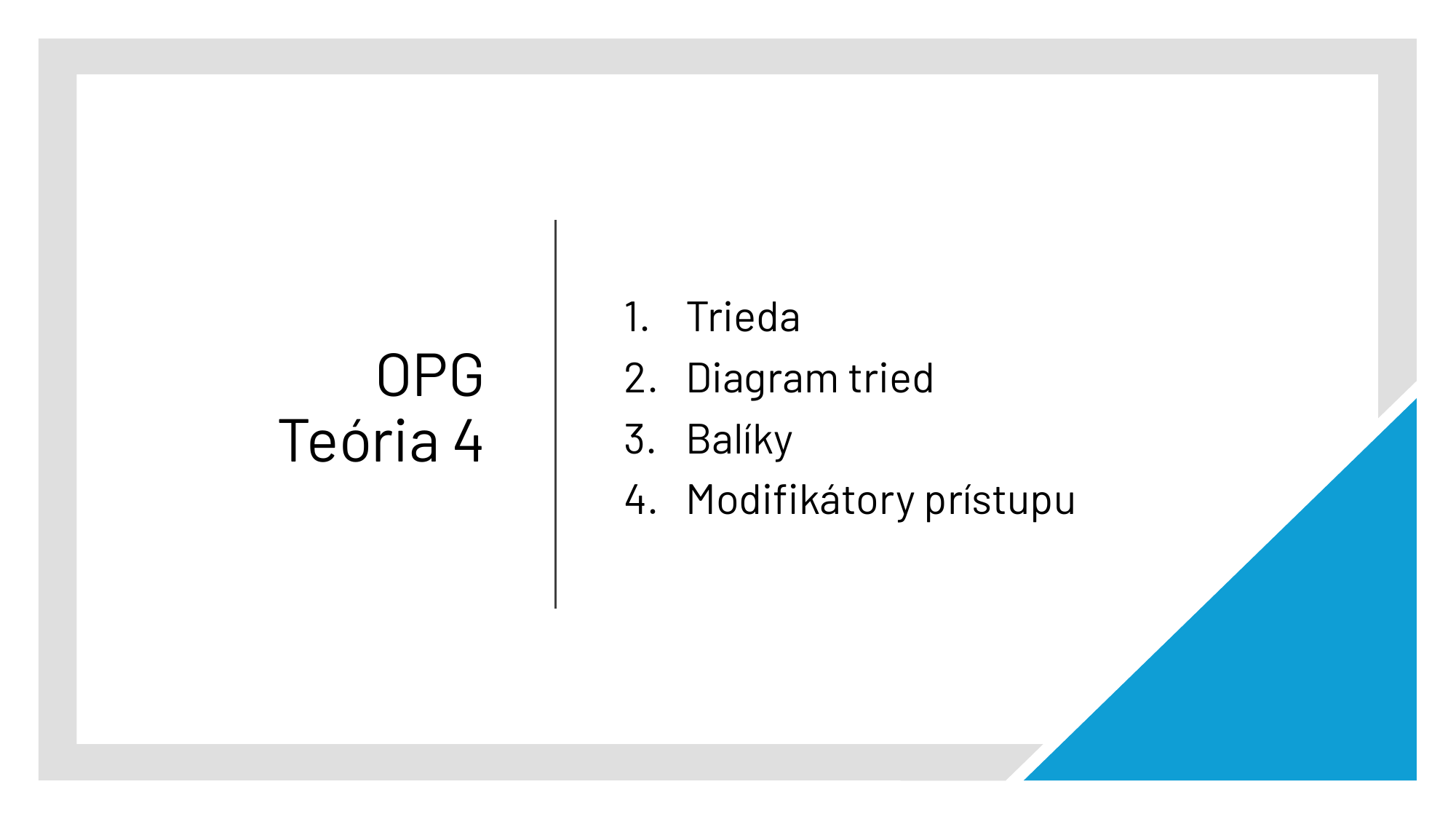

# OPG Teória 4
Trieda
Diagram tried
Balíky
Modifikátory prístupu